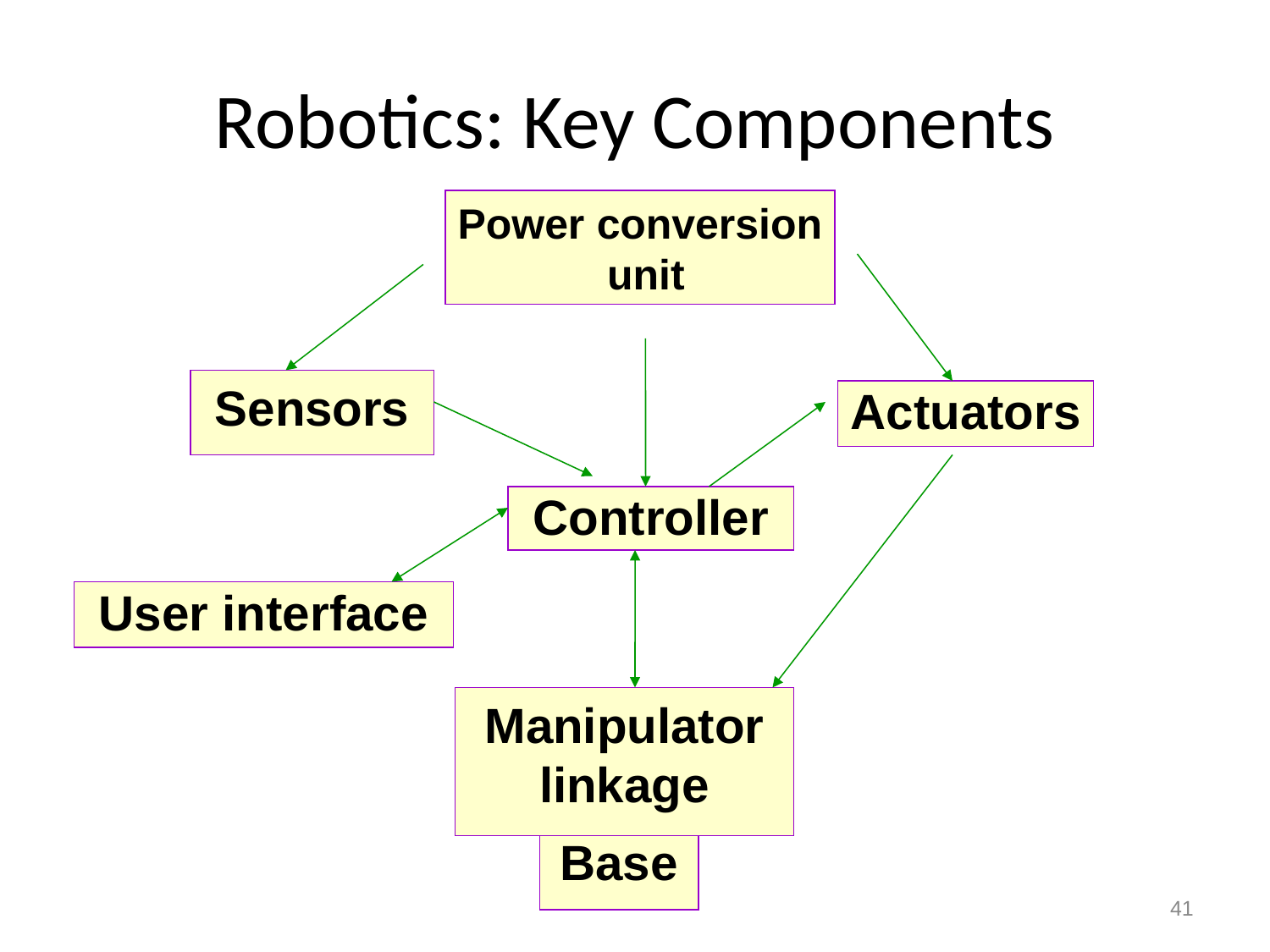

# Robotics: Key Components
Power conversion
 unit

Sensors
Actuators

Controller

User interface
Manipulator linkage
Base
41